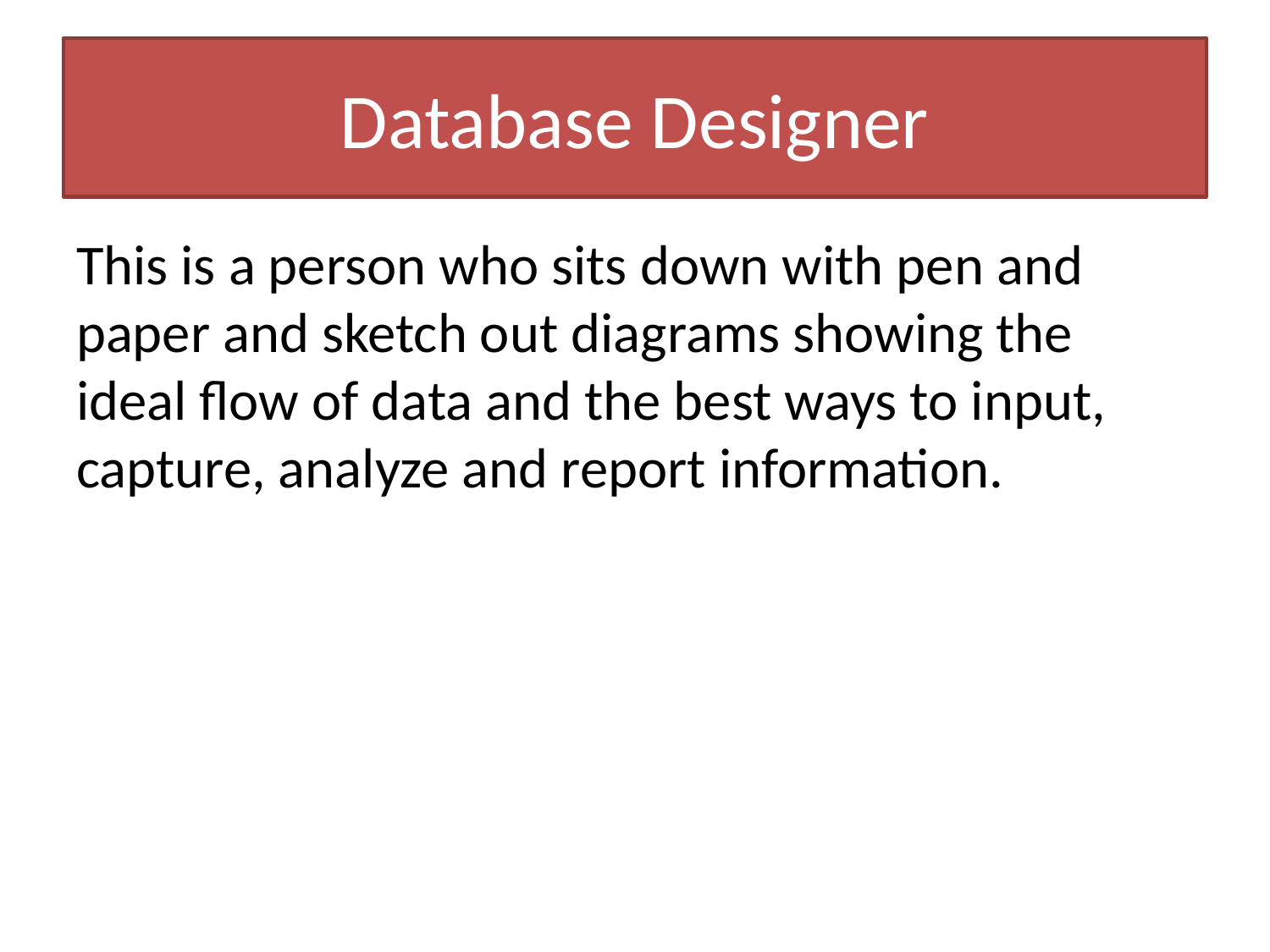

# Database Designer
This is a person who sits down with pen and paper and sketch out diagrams showing the ideal flow of data and the best ways to input, capture, analyze and report information.